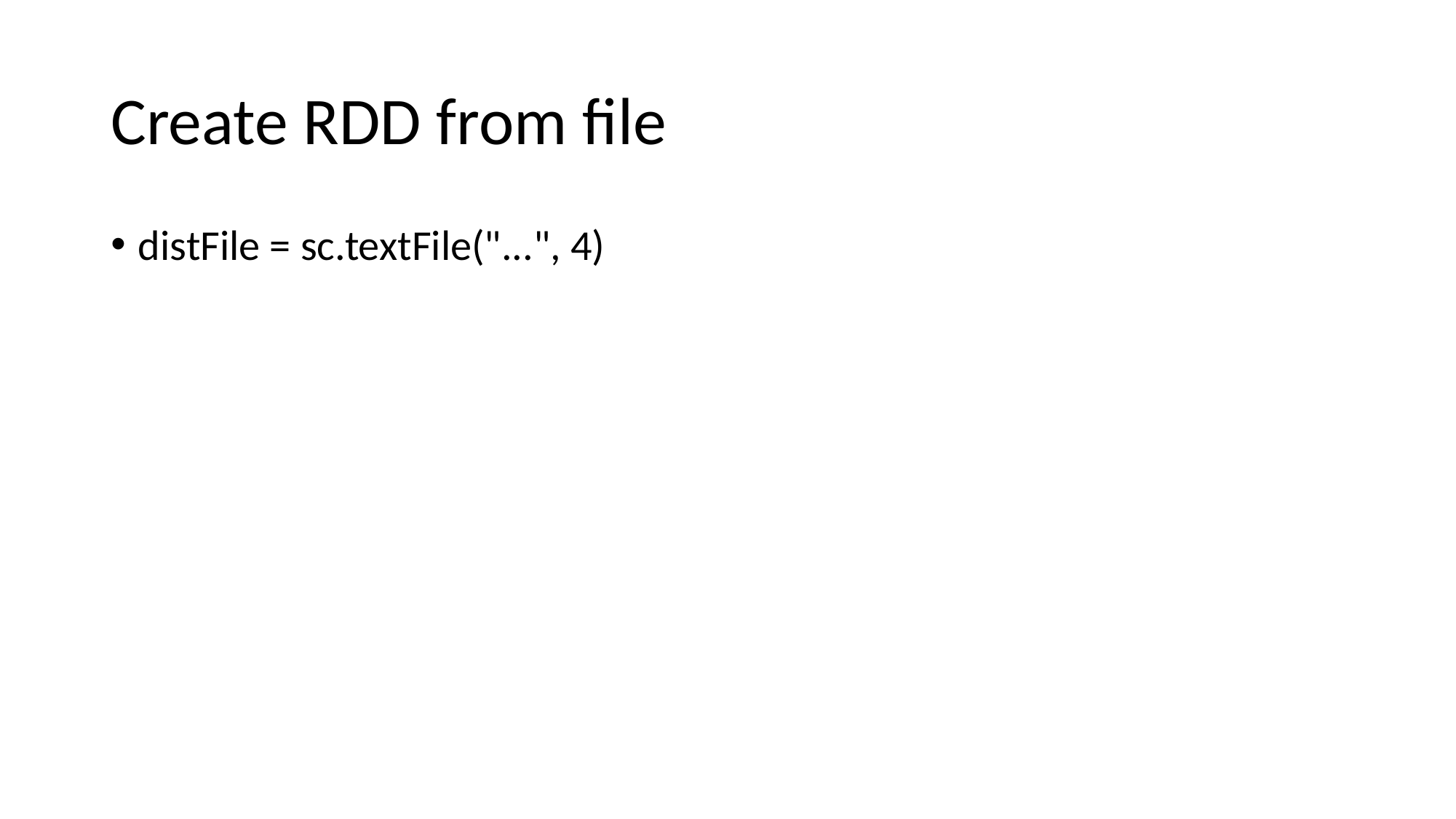

# Create RDD from file
distFile = sc.textFile("...", 4)